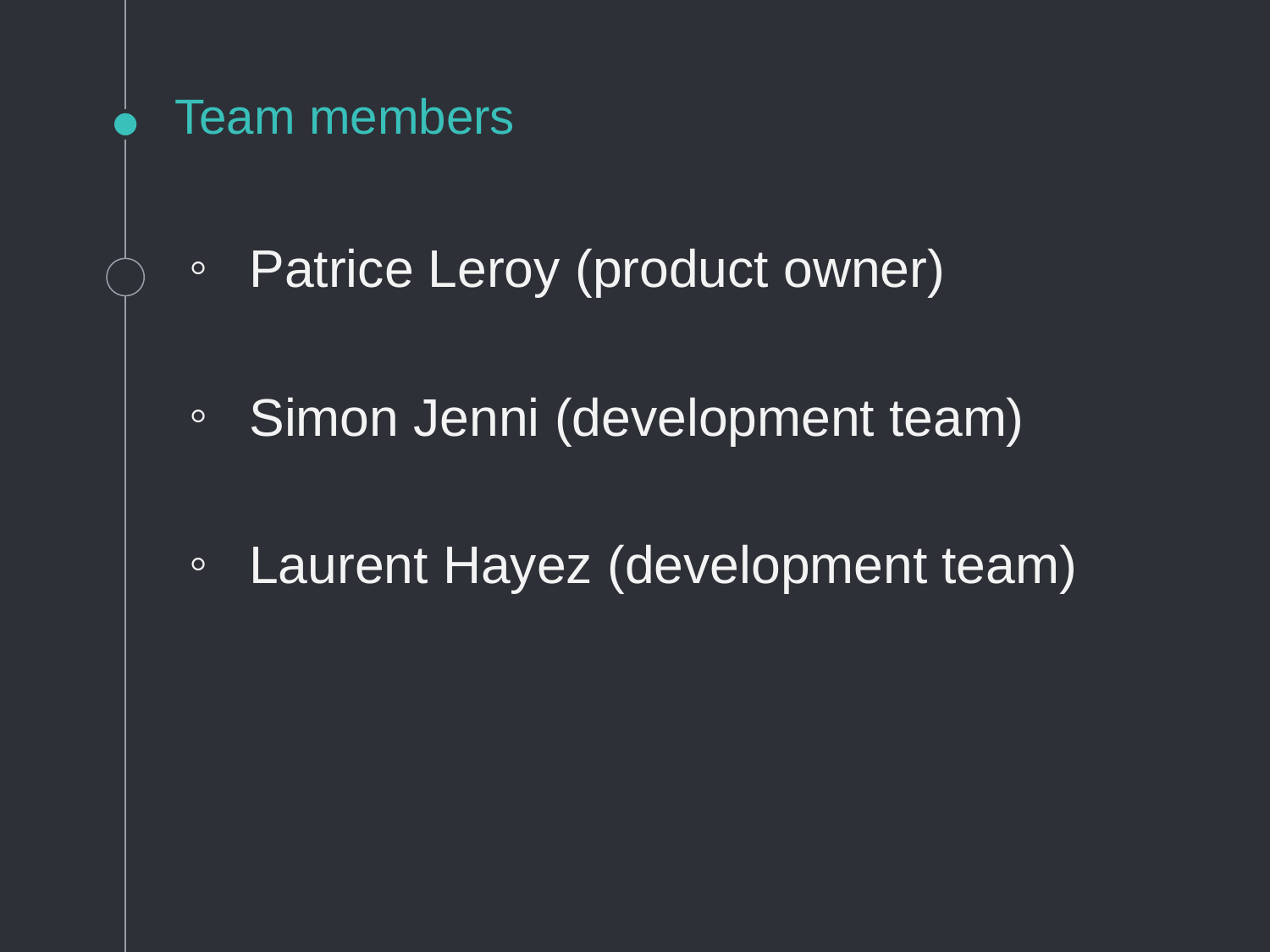

# Team members
 Patrice Leroy (product owner)

 Simon Jenni (development team)

 Laurent Hayez (development team)